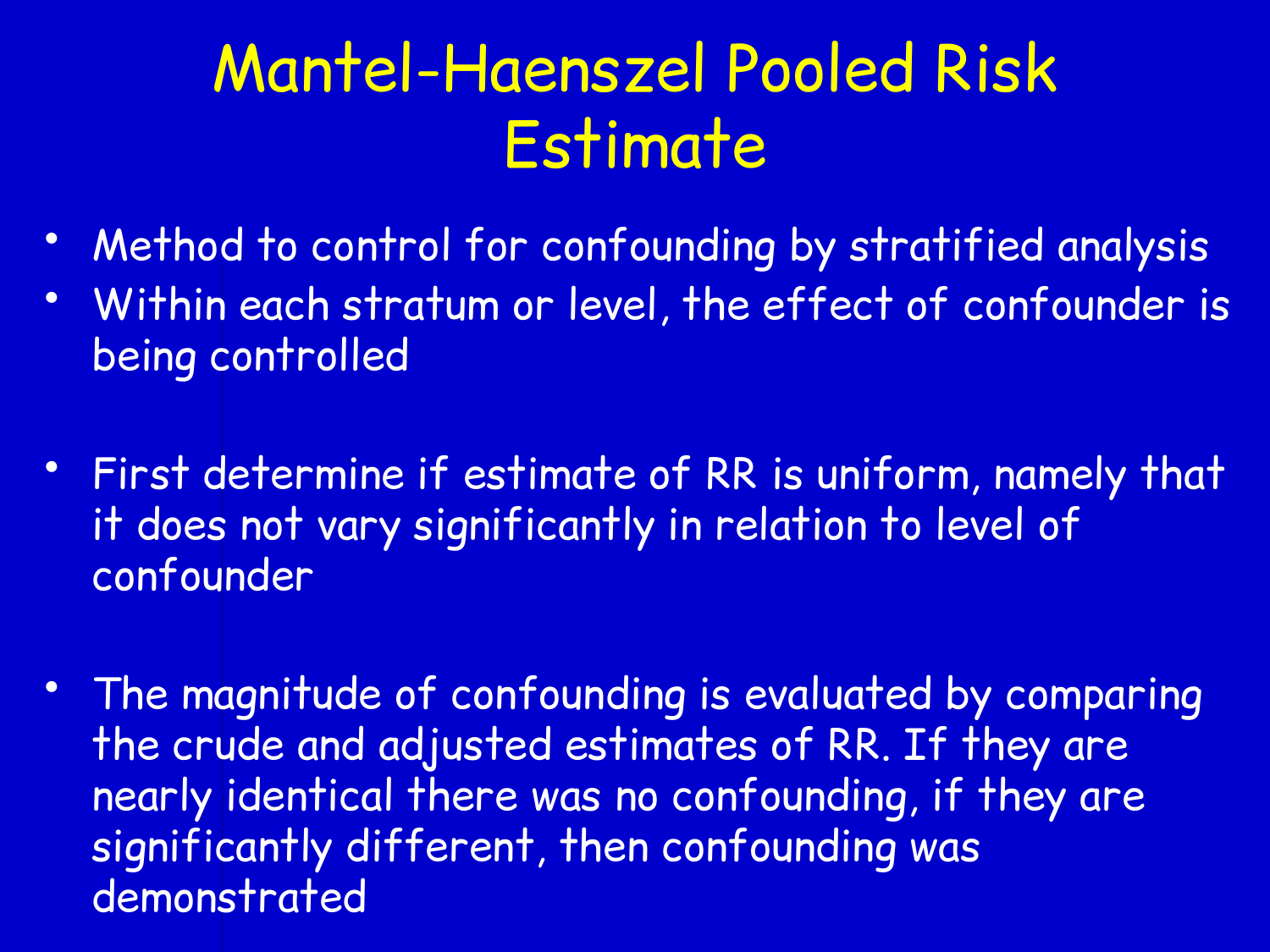

# Mantel-Haenszel Pooled Risk Estimate
Method to control for confounding by stratified analysis
Within each stratum or level, the effect of confounder is being controlled

First determine if estimate of RR is uniform, namely that it does not vary significantly in relation to level of confounder

The magnitude of confounding is evaluated by comparing the crude and adjusted estimates of RR. If they are nearly identical there was no confounding, if they are significantly different, then confounding was demonstrated